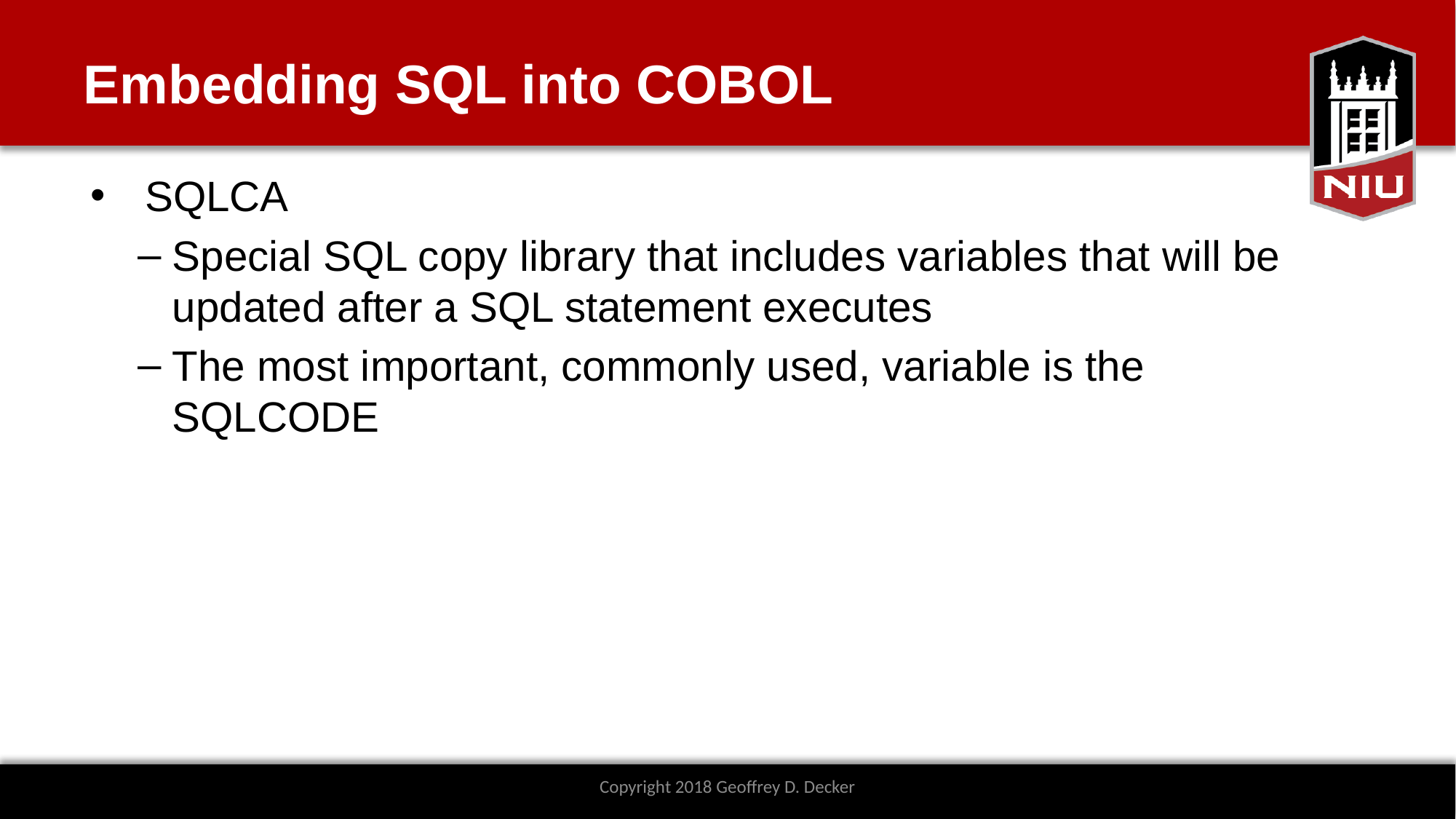

# Embedding SQL into COBOL
SQLCA
Special SQL copy library that includes variables that will be updated after a SQL statement executes
The most important, commonly used, variable is the SQLCODE
Copyright 2018 Geoffrey D. Decker